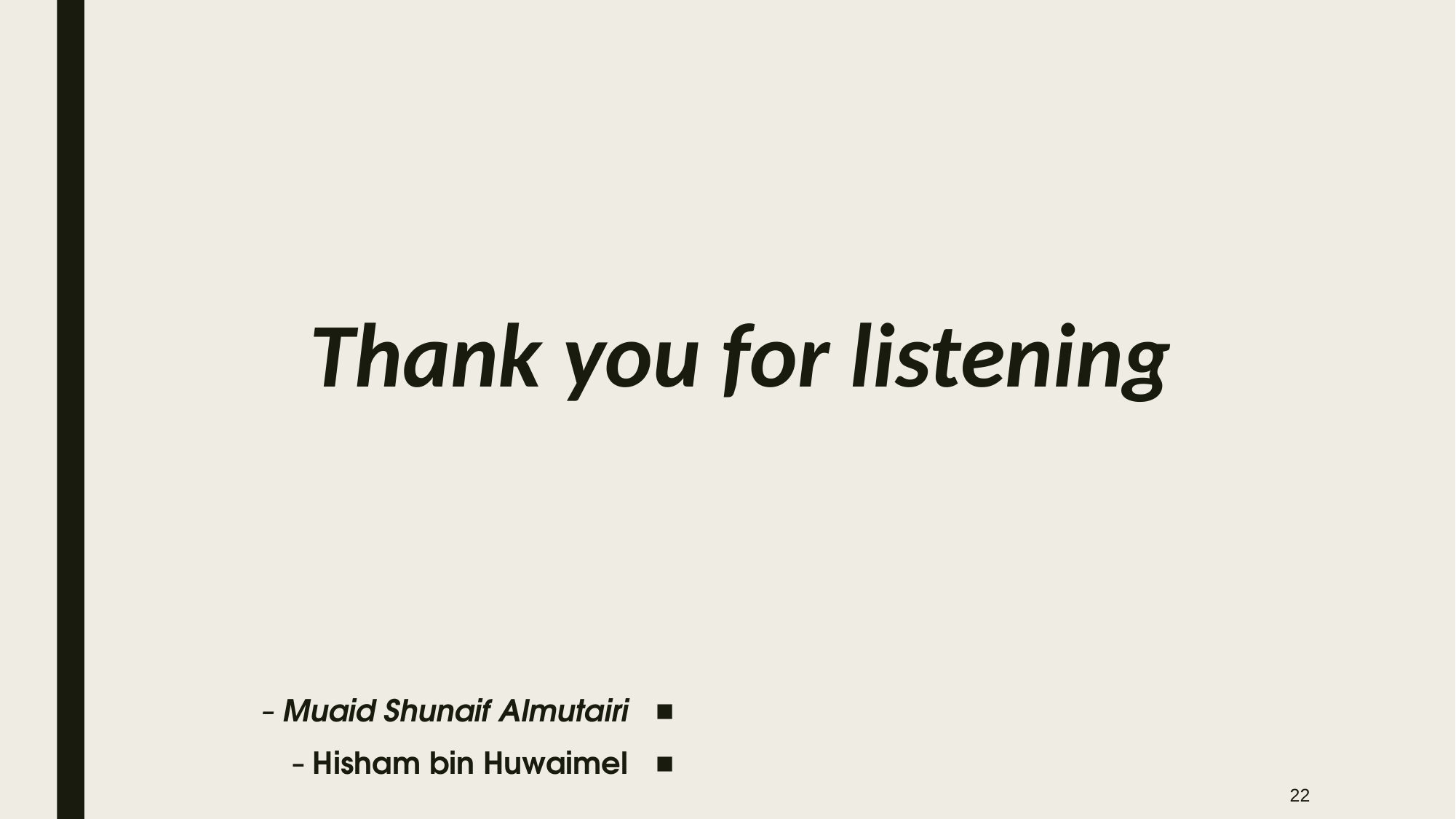

# Thank you for listening
Muaid Shunaif Almutairi –
Hisham bin Huwaimel –
22